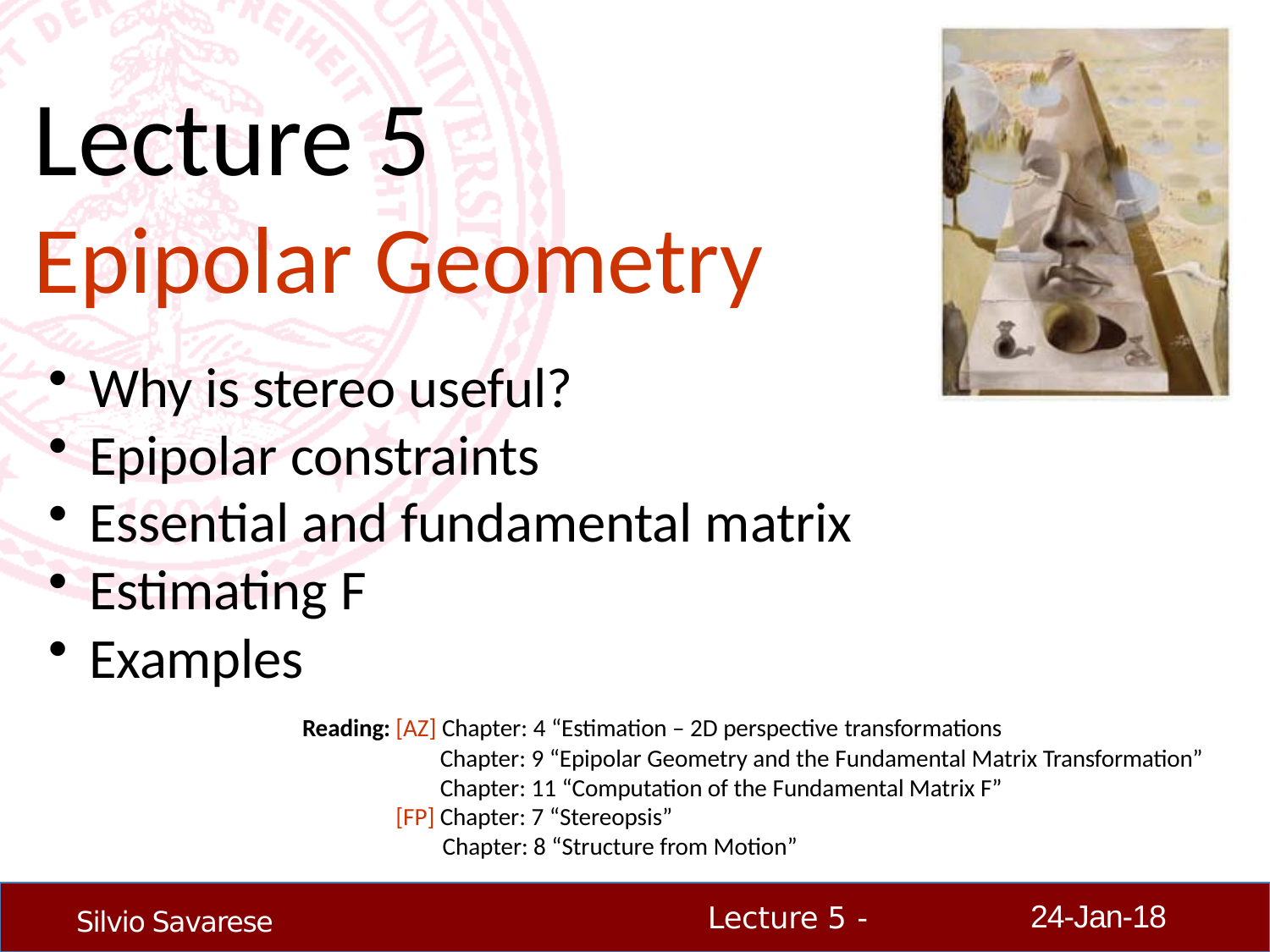

# Lecture 5
Epipolar Geometry
Why is stereo useful?
Epipolar constraints
Essential and fundamental matrix
Estimating F
Examples
Reading: [AZ] Chapter: 4 “Estimation – 2D perspective transformations
Chapter: 9 “Epipolar Geometry and the Fundamental Matrix Transformation”  Chapter: 11 “Computation of the Fundamental Matrix F”
[FP] Chapter: 7 “Stereopsis”
Chapter: 8 “Structure from Motion”

24-Jan-18
Lecture 5 -
Silvio Savarese